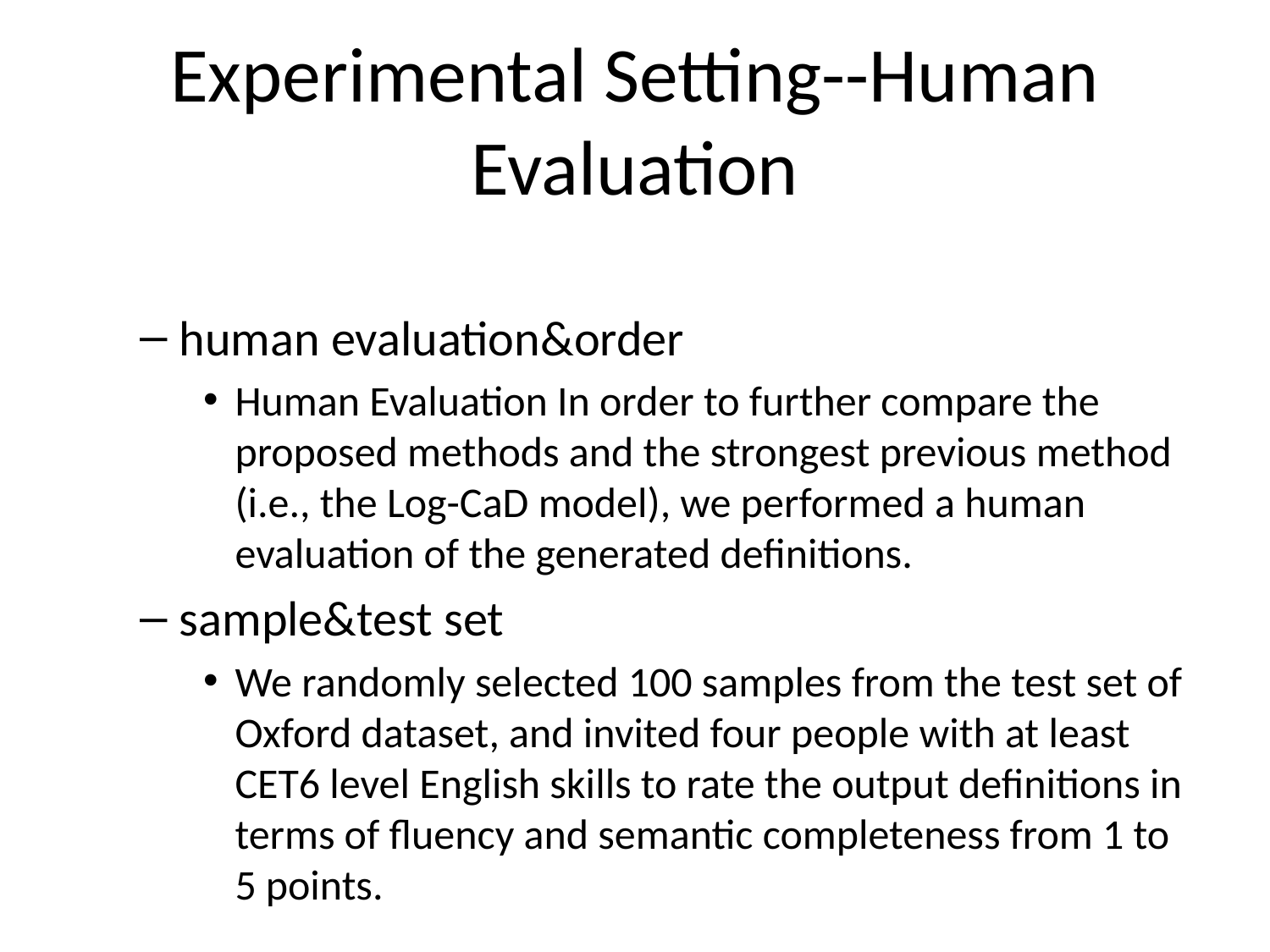

# Experimental Setting--Human Evaluation

human evaluation&order
Human Evaluation In order to further compare the proposed methods and the strongest previous method (i.e., the Log-CaD model), we performed a human evaluation of the generated definitions.
sample&test set
We randomly selected 100 samples from the test set of Oxford dataset, and invited four people with at least CET6 level English skills to rate the output definitions in terms of fluency and semantic completeness from 1 to 5 points.